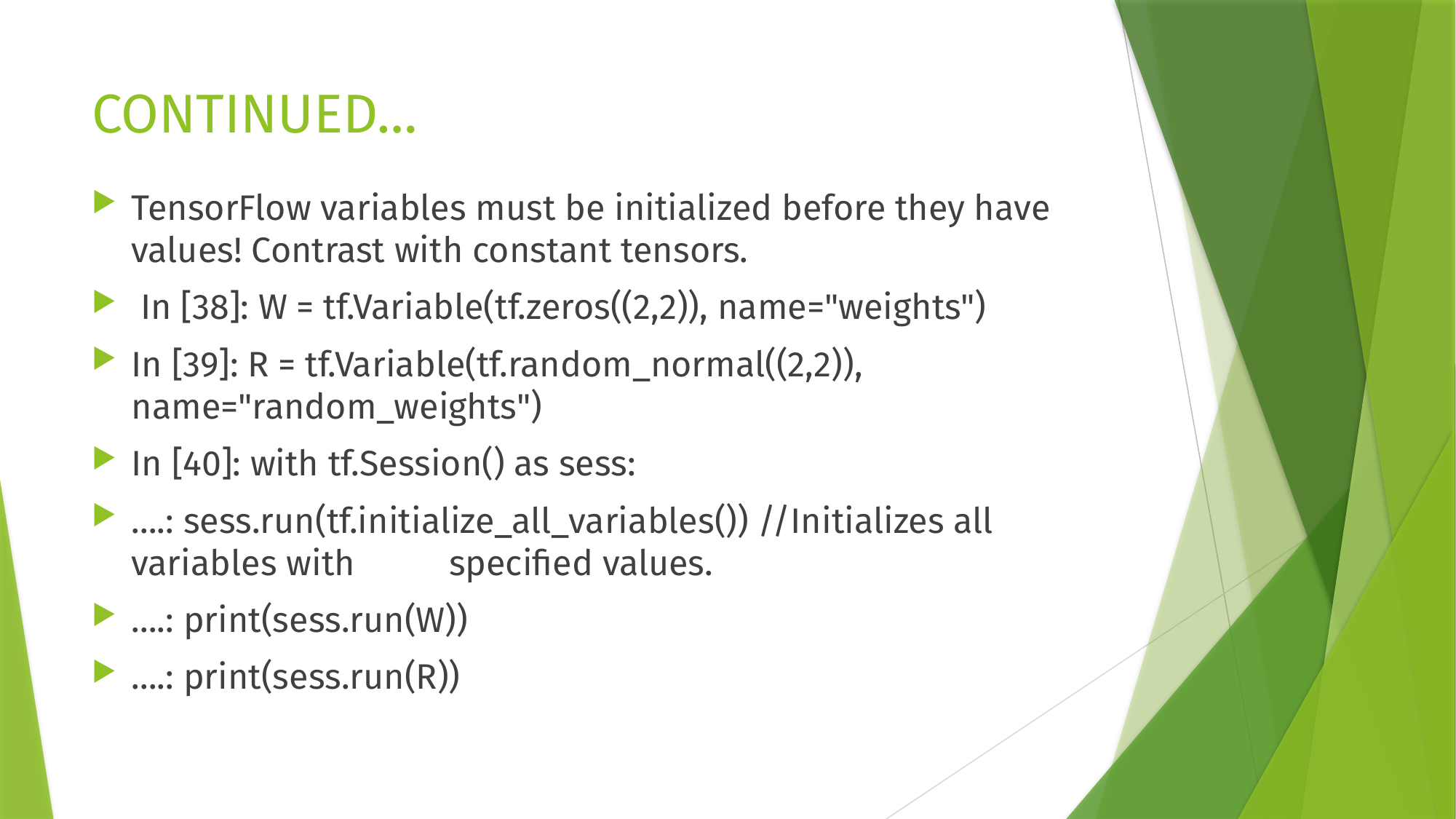

# CONTINUED…
TensorFlow variables must be initialized before they have values! Contrast with constant tensors.
 In [38]: W = tf.Variable(tf.zeros((2,2)), name="weights")
In [39]: R = tf.Variable(tf.random_normal((2,2)), name="random_weights")
In [40]: with tf.Session() as sess:
....: sess.run(tf.initialize_all_variables()) //Initializes all 													variables with 														specified values.
....: print(sess.run(W))
....: print(sess.run(R))